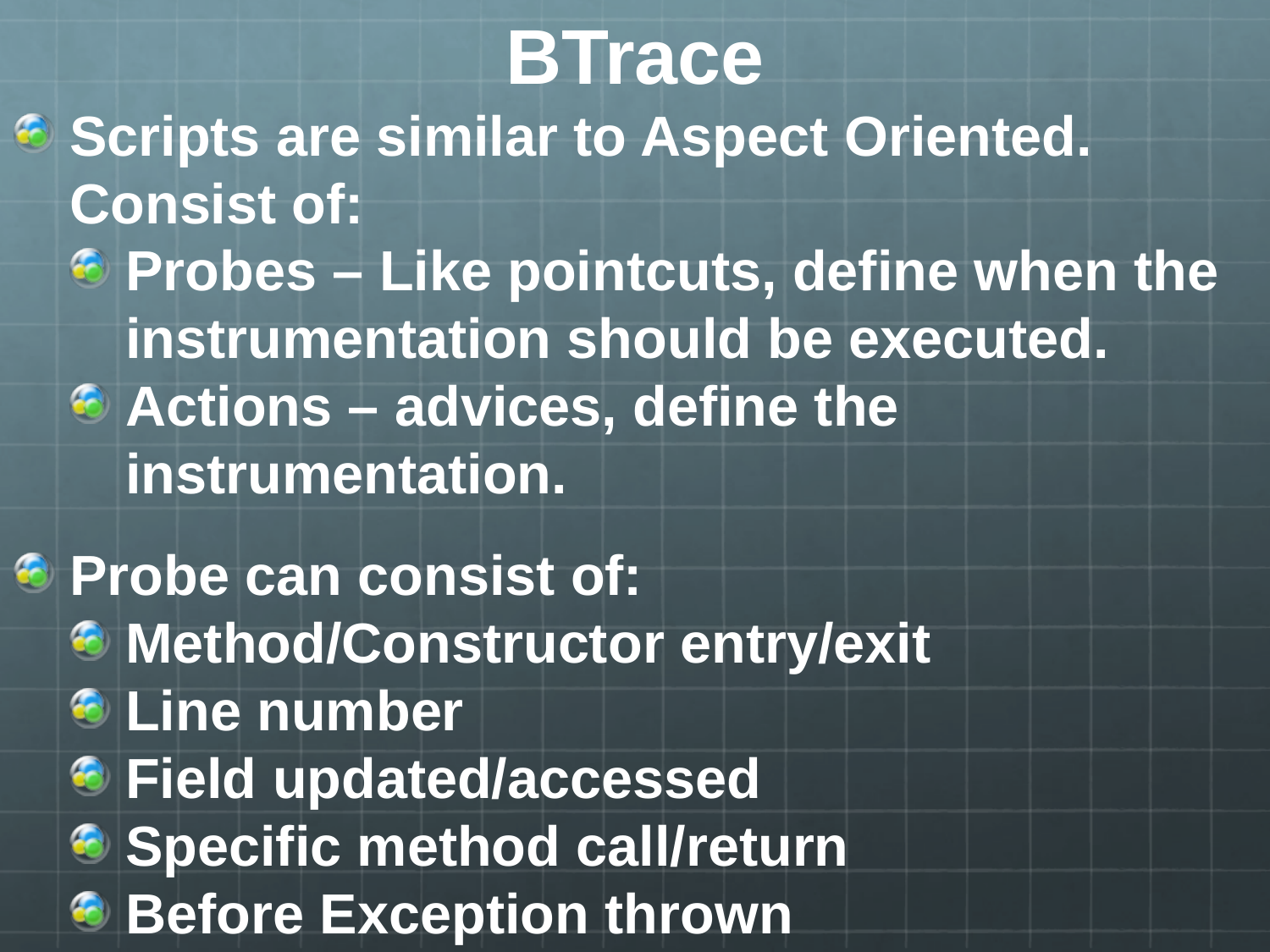

BTrace
Scripts are similar to Aspect Oriented. Consist of:
Probes – Like pointcuts, define when the instrumentation should be executed.
Actions – advices, define the instrumentation.
Probe can consist of:
Method/Constructor entry/exit
Line number
Field updated/accessed
Specific method call/return
Before Exception thrown
Synchronization entry/exit